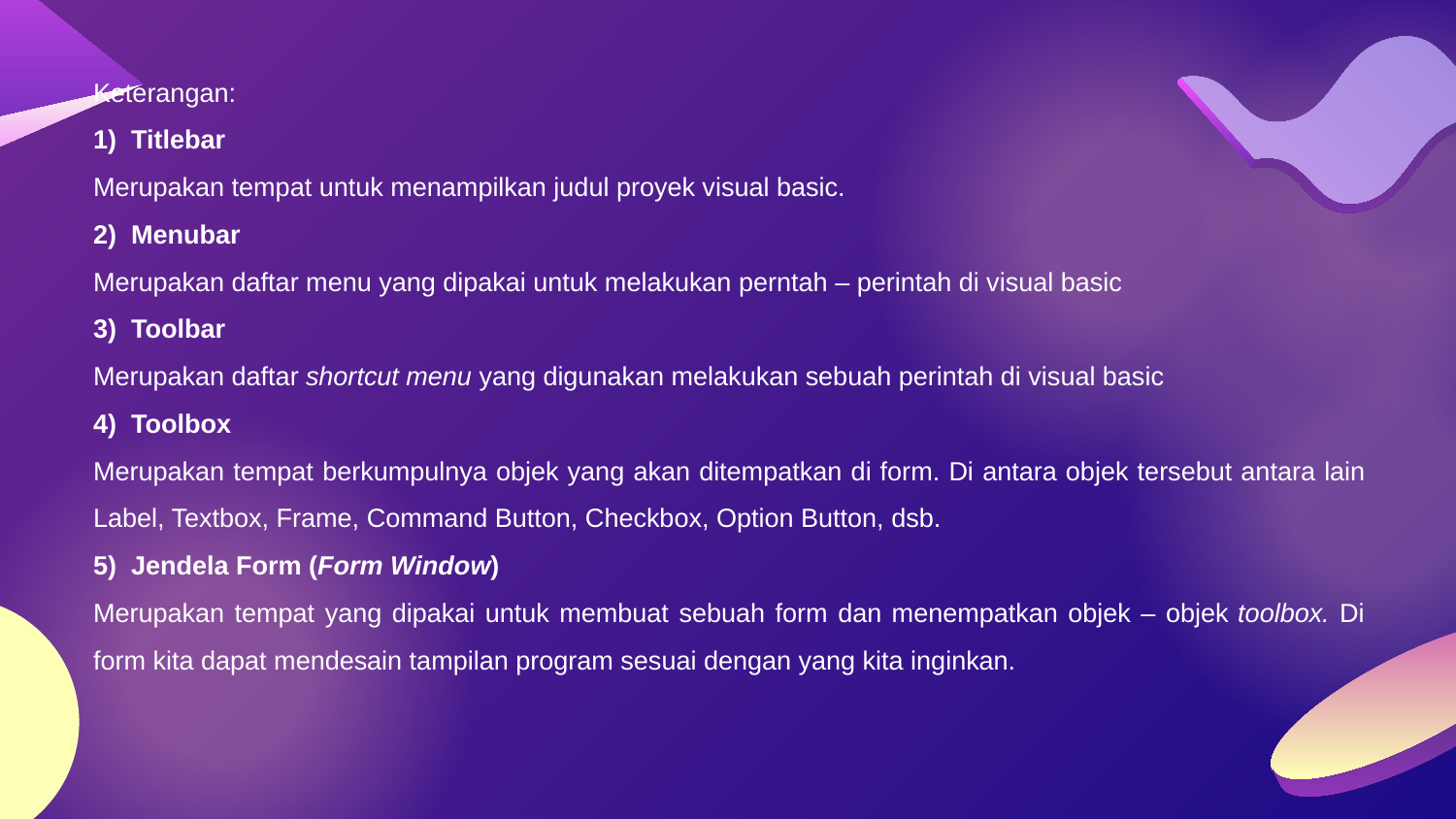

Keterangan:
1)  Titlebar
Merupakan tempat untuk menampilkan judul proyek visual basic.
2)  Menubar
Merupakan daftar menu yang dipakai untuk melakukan perntah – perintah di visual basic
3)  Toolbar
Merupakan daftar shortcut menu yang digunakan melakukan sebuah perintah di visual basic
4)  Toolbox
Merupakan tempat berkumpulnya objek yang akan ditempatkan di form. Di antara objek tersebut antara lain Label, Textbox, Frame, Command Button, Checkbox, Option Button, dsb.
5)  Jendela Form (Form Window)
Merupakan tempat yang dipakai untuk membuat sebuah form dan menempatkan objek – objek toolbox. Di form kita dapat mendesain tampilan program sesuai dengan yang kita inginkan.